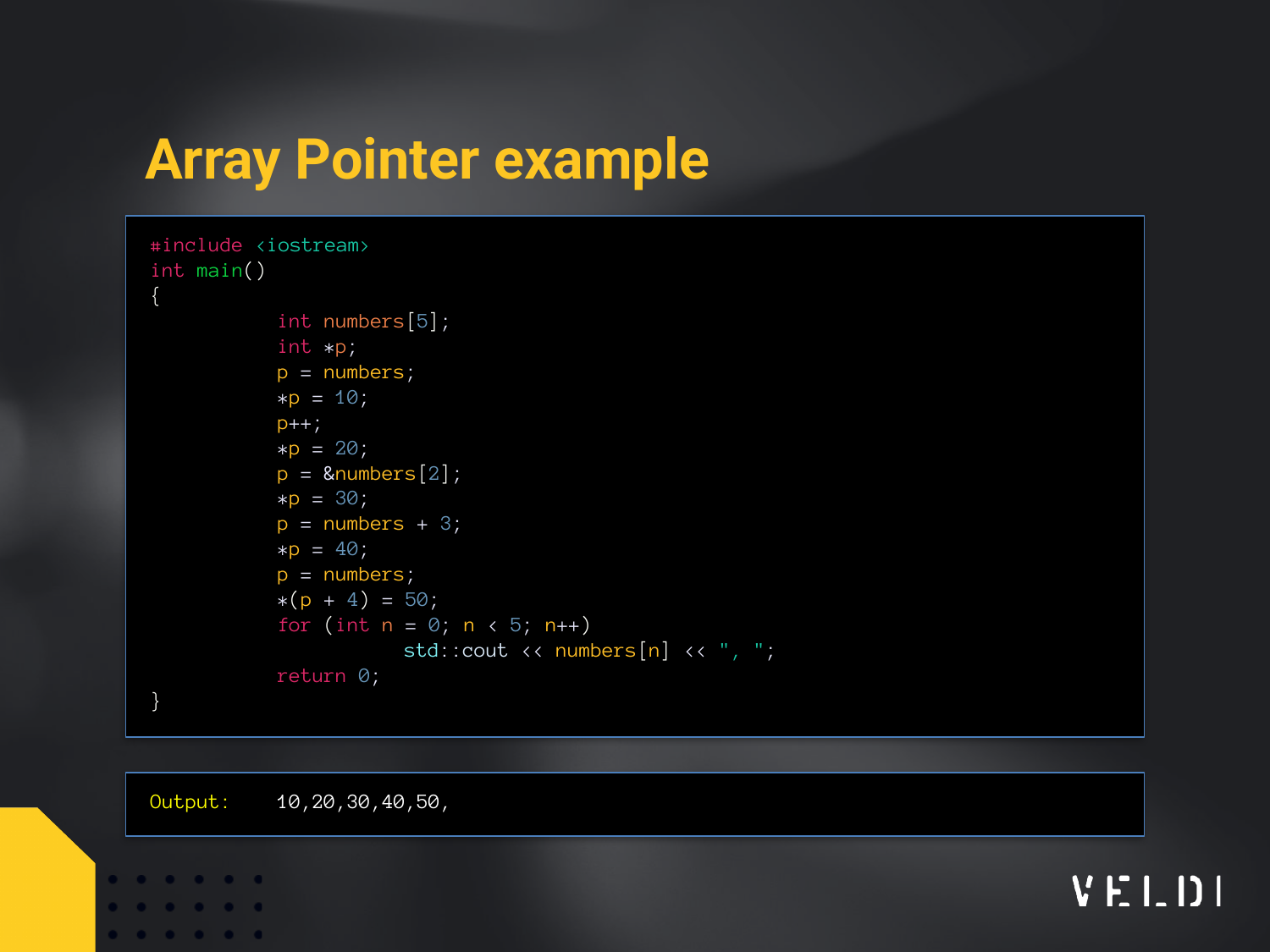

Array Pointer example

#include <iostream>
int main()
{
	int numbers[5];
	int *p;
	p = numbers;
	*p = 10;
	p++;
	*p = 20;
	p = &numbers[2];
	*p = 30;
	p = numbers + 3;
	*p = 40;
	p = numbers;
	*(p + 4) = 50;
	for (int n = 0; n < 5; n++)
		std::cout << numbers[n] << ", ";
	return 0;
}
Output:	10,20,30,40,50,